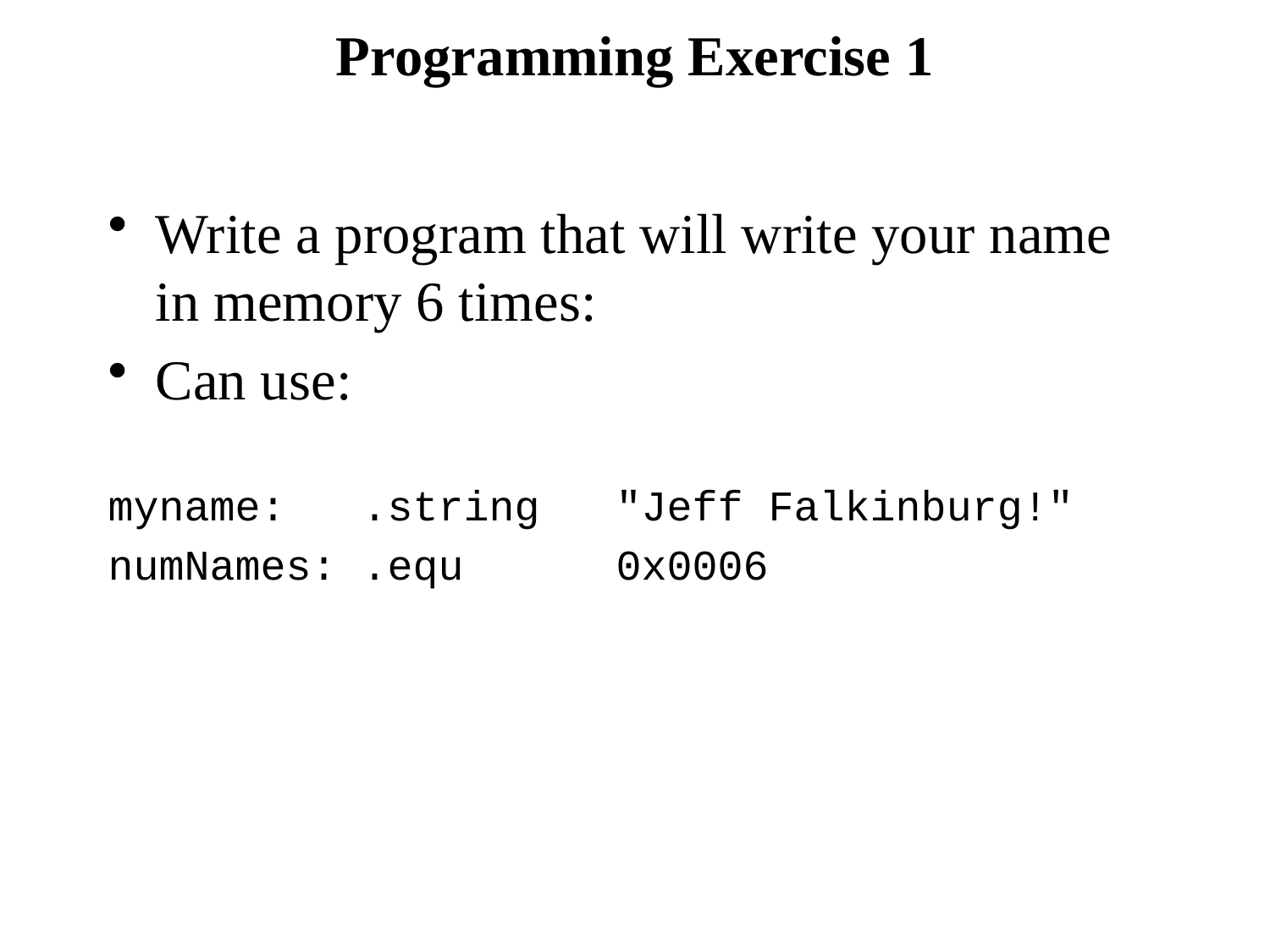

# Programming Exercise 1
Write a program that will write your name in memory 6 times:
Can use:

myname:  	.string   "Jeff Falkinburg!"
numNames:	.equ		0x0006